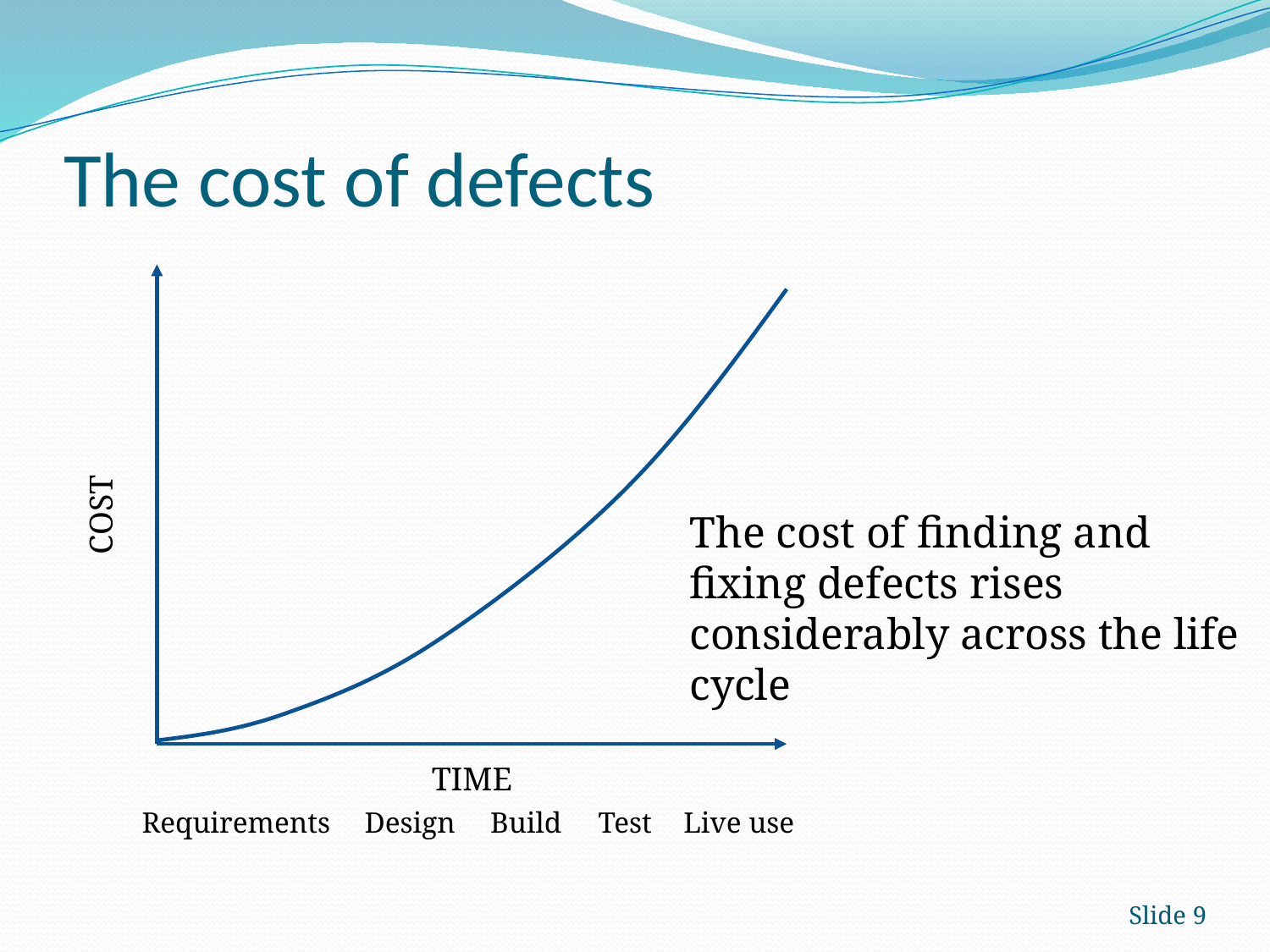

# The cost of defects

COST
The cost of finding and fixing defects rises considerably across the life cycle
TIME
Requirements
Design
Build
Test
Live use
Slide 9